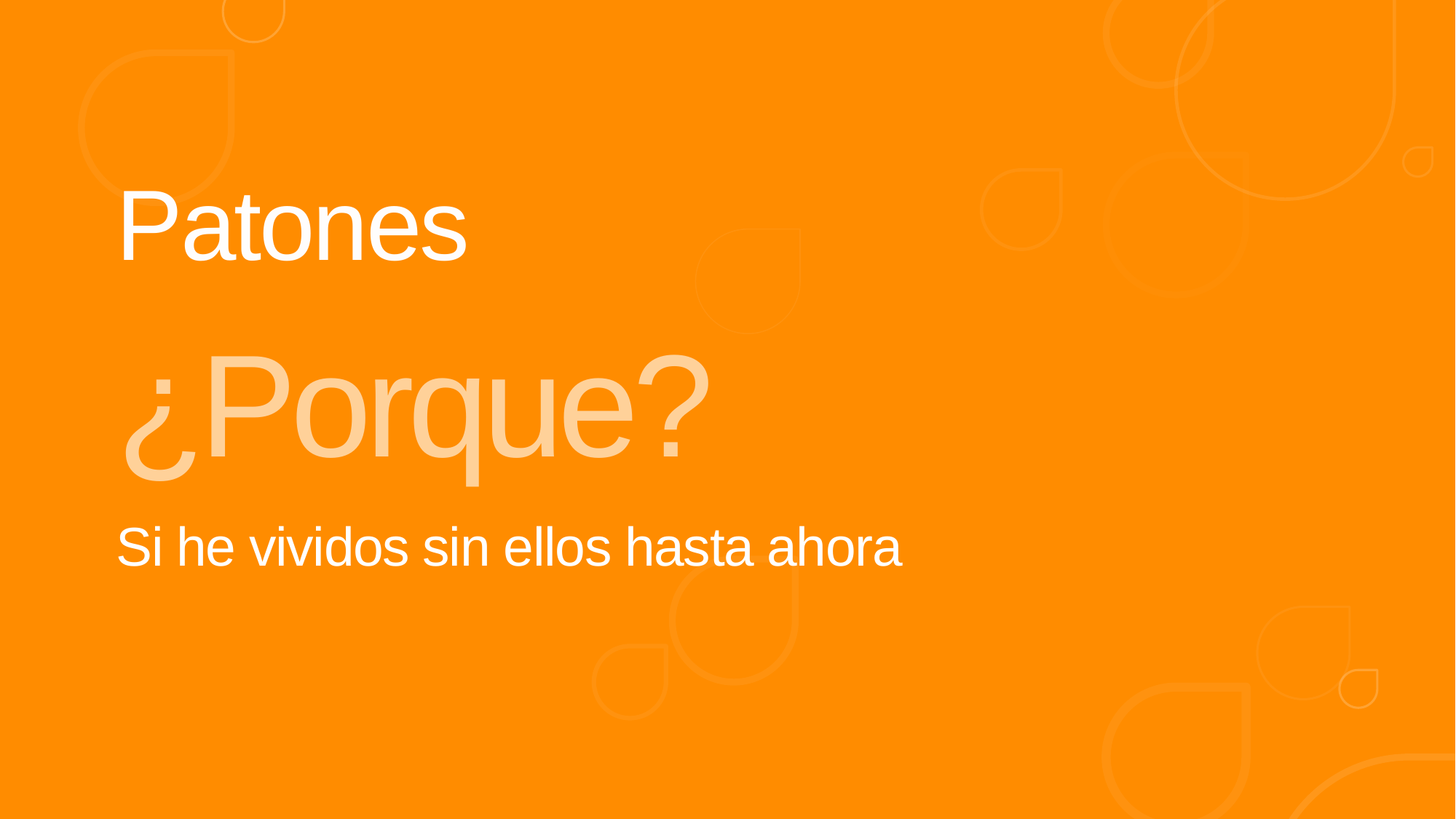

Patones
¿Porque?
Si he vividos sin ellos hasta ahora